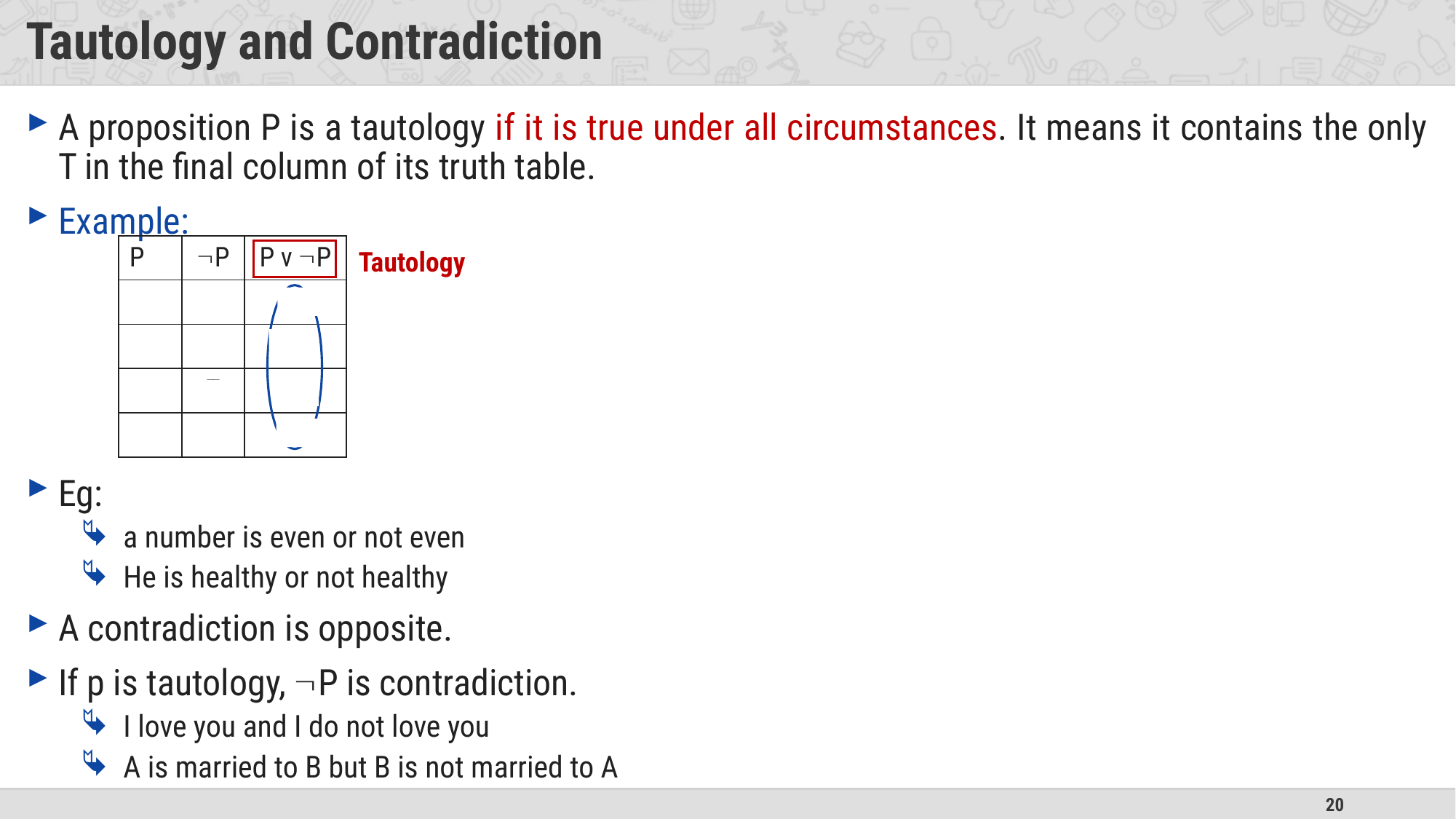

# Tautology and Contradiction
A proposition P is a tautology if it is true under all circumstances. It means it contains the only T in the final column of its truth table.
Example:

Eg:
a number is even or not even
He is healthy or not healthy
A contradiction is opposite.
If p is tautology, ¬P is contradiction.
I love you and I do not love you
A is married to B but B is not married to A

| P | ¬P | P v ¬P |
| --- | --- | --- |
| T | F | T |
| T | F | T |
| F | T | T |
| F | T | T |

Tautology